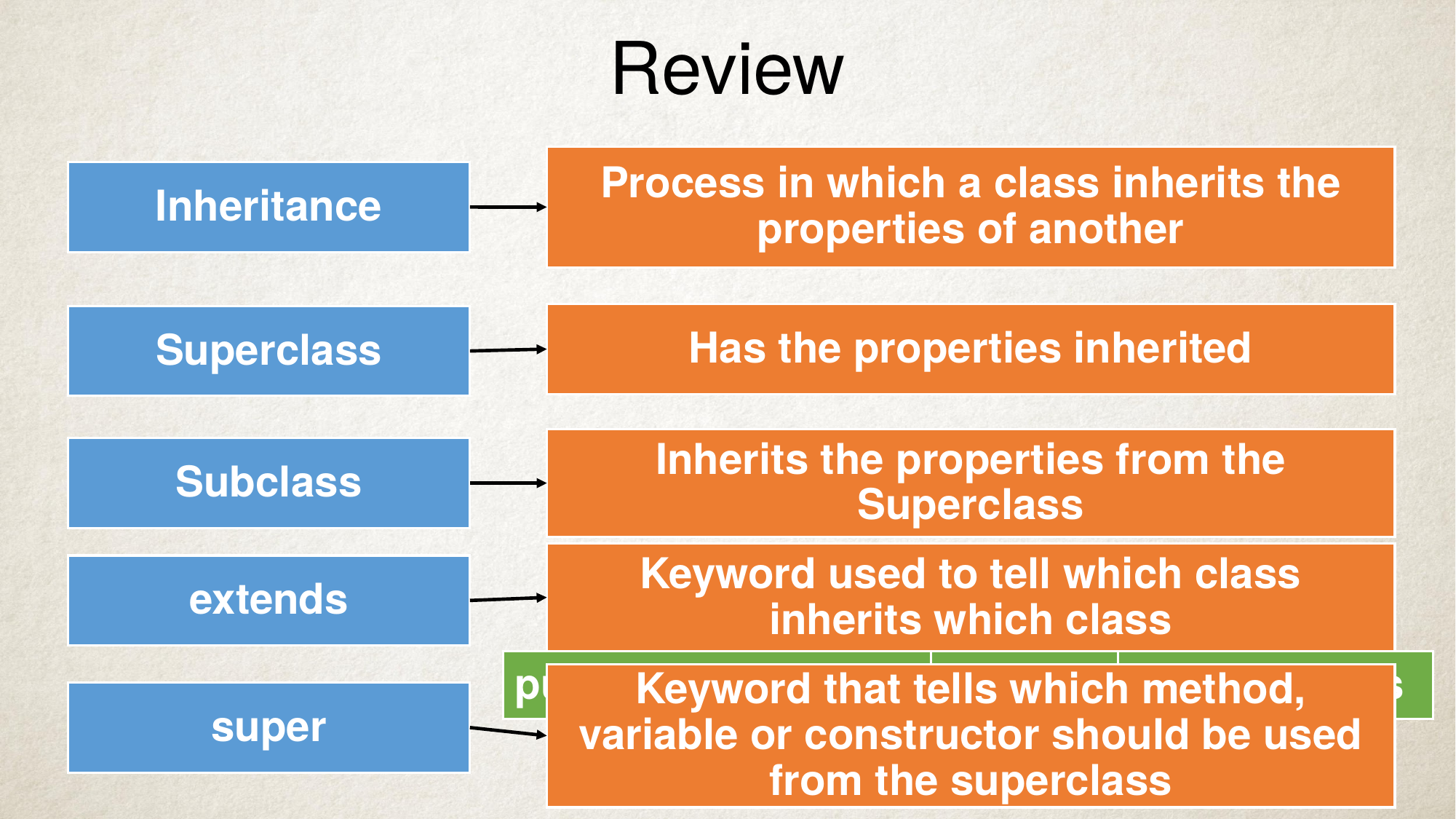

Review
Process in which a class inherits the properties of another
Inheritance
Has the properties inherited
Superclass
Inherits the properties from the Superclass
Subclass
Keyword used to tell which class inherits which class
extends
public class Biology
extends
Mathematics
Keyword that tells which method, variable or constructor should be used from the superclass
super